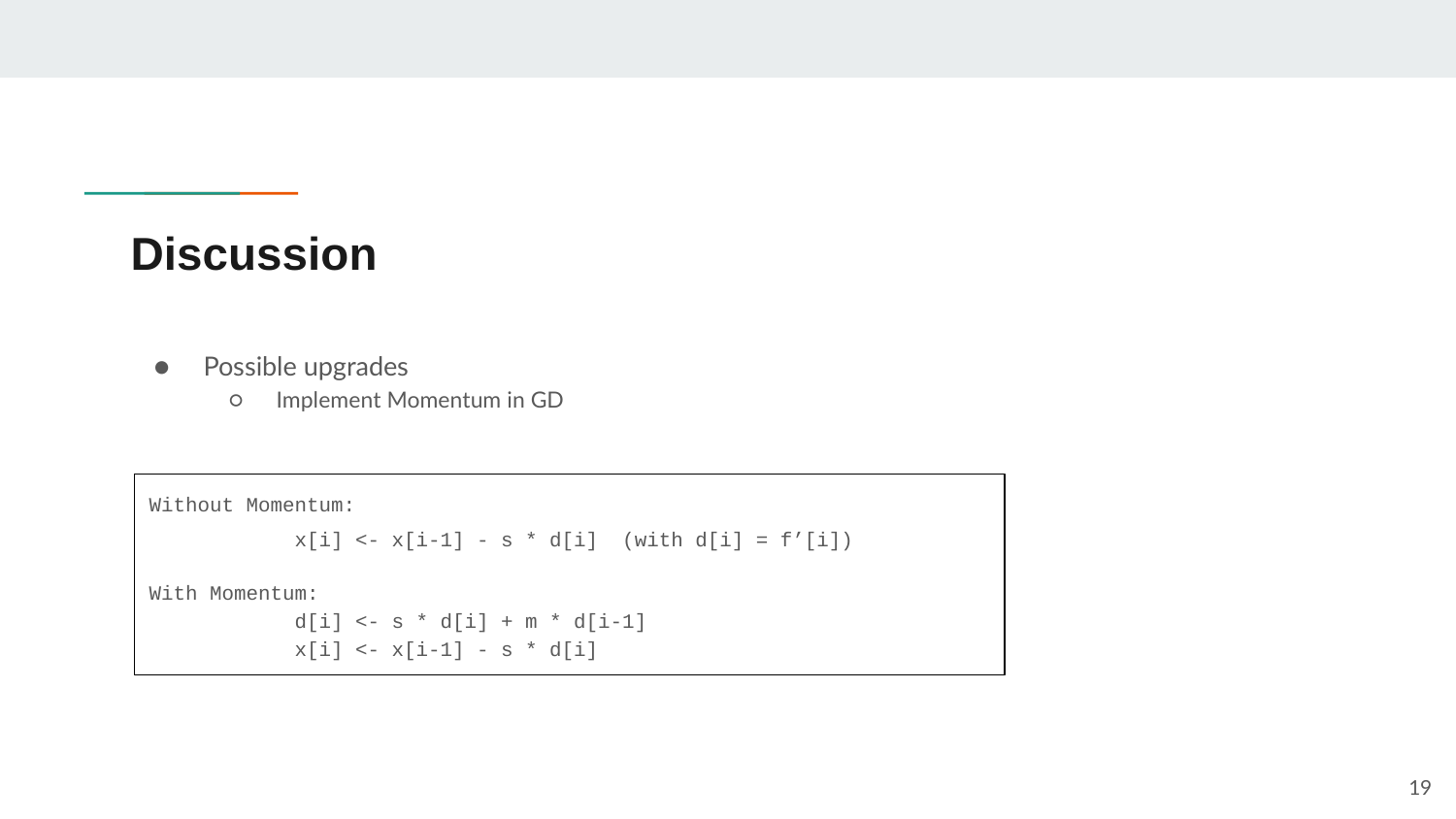

# Discussion
Possible upgrades
Implement Momentum in GD
Without Momentum:
	x[i] <- x[i-1] - s * d[i]  (with d[i] = f’[i])
With Momentum:
	d[i] <- s * d[i] + m * d[i-1]
	x[i] <- x[i-1] - s * d[i]
19